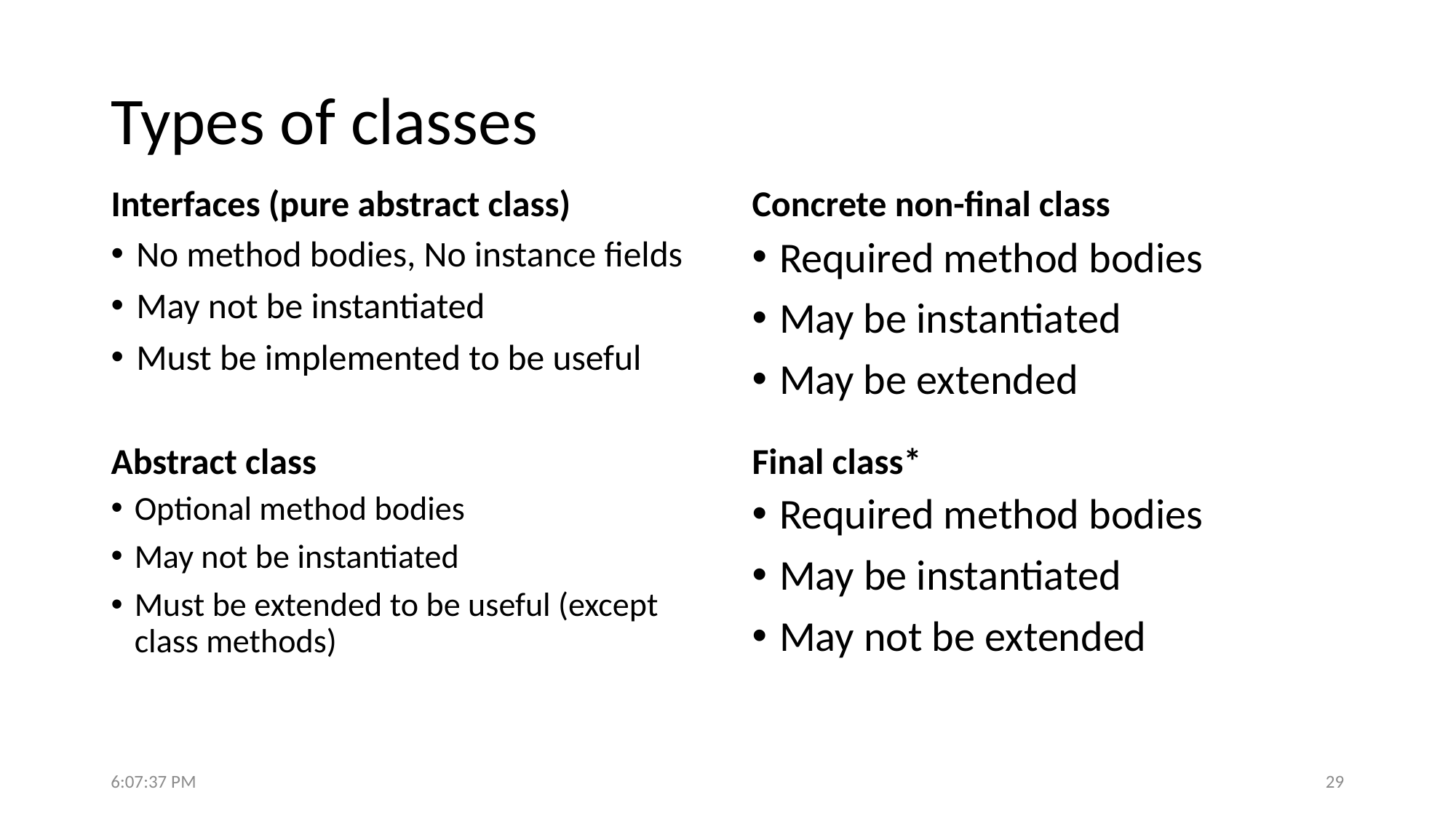

# Types of classes
Interfaces (pure abstract class)
Concrete non-final class
No method bodies, No instance fields
May not be instantiated
Must be implemented to be useful

Required method bodies
May be instantiated
May be extended

Abstract class
Final class*
Optional method bodies
May not be instantiated
Must be extended to be useful (except class methods)
Required method bodies
May be instantiated
May not be extended
6:07:37 PM
29